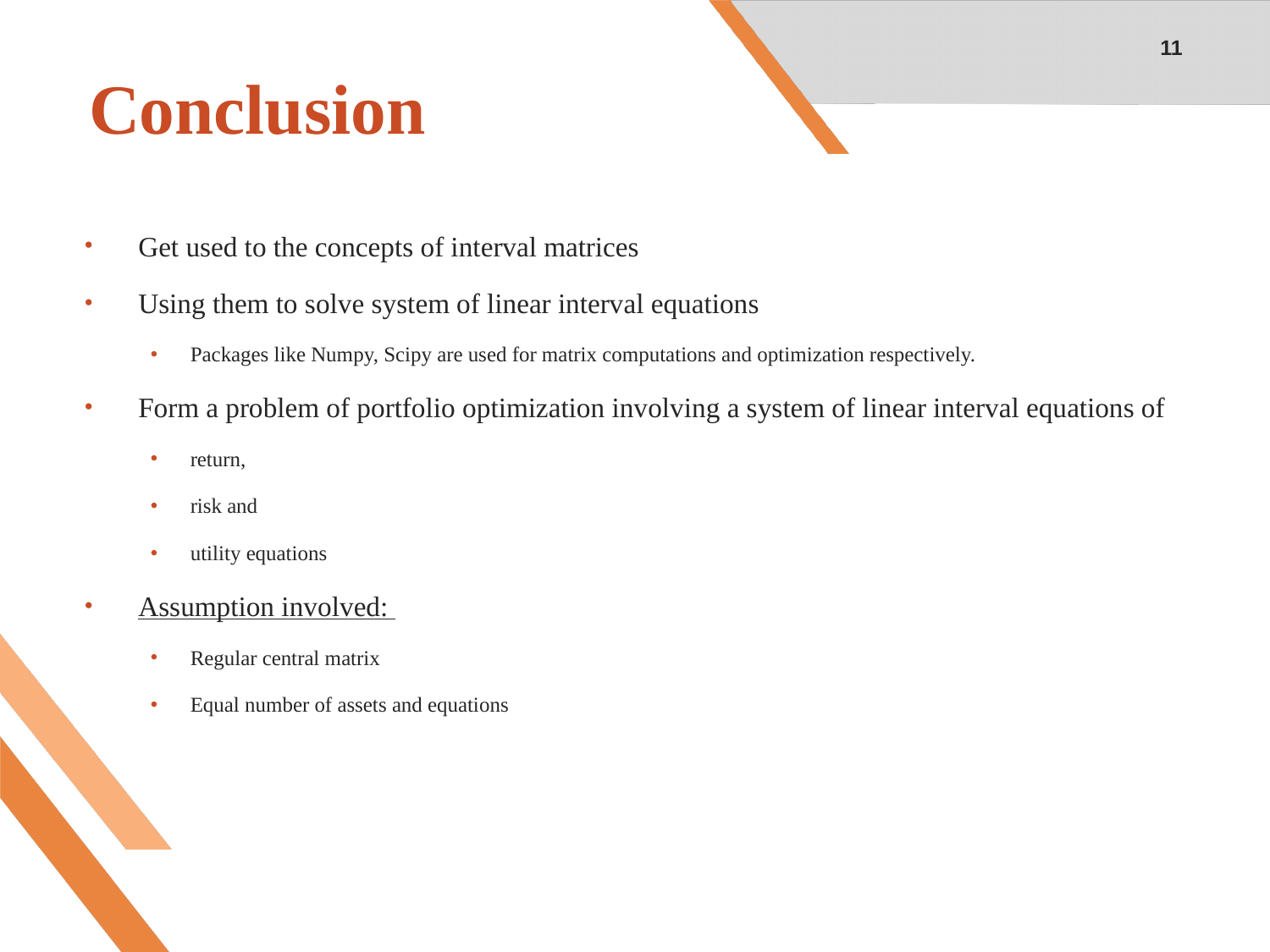

11
# Conclusion
Get used to the concepts of interval matrices
Using them to solve system of linear interval equations
Packages like Numpy, Scipy are used for matrix computations and optimization respectively.
Form a problem of portfolio optimization involving a system of linear interval equations of
return,
risk and
utility equations
Assumption involved:
Regular central matrix
Equal number of assets and equations